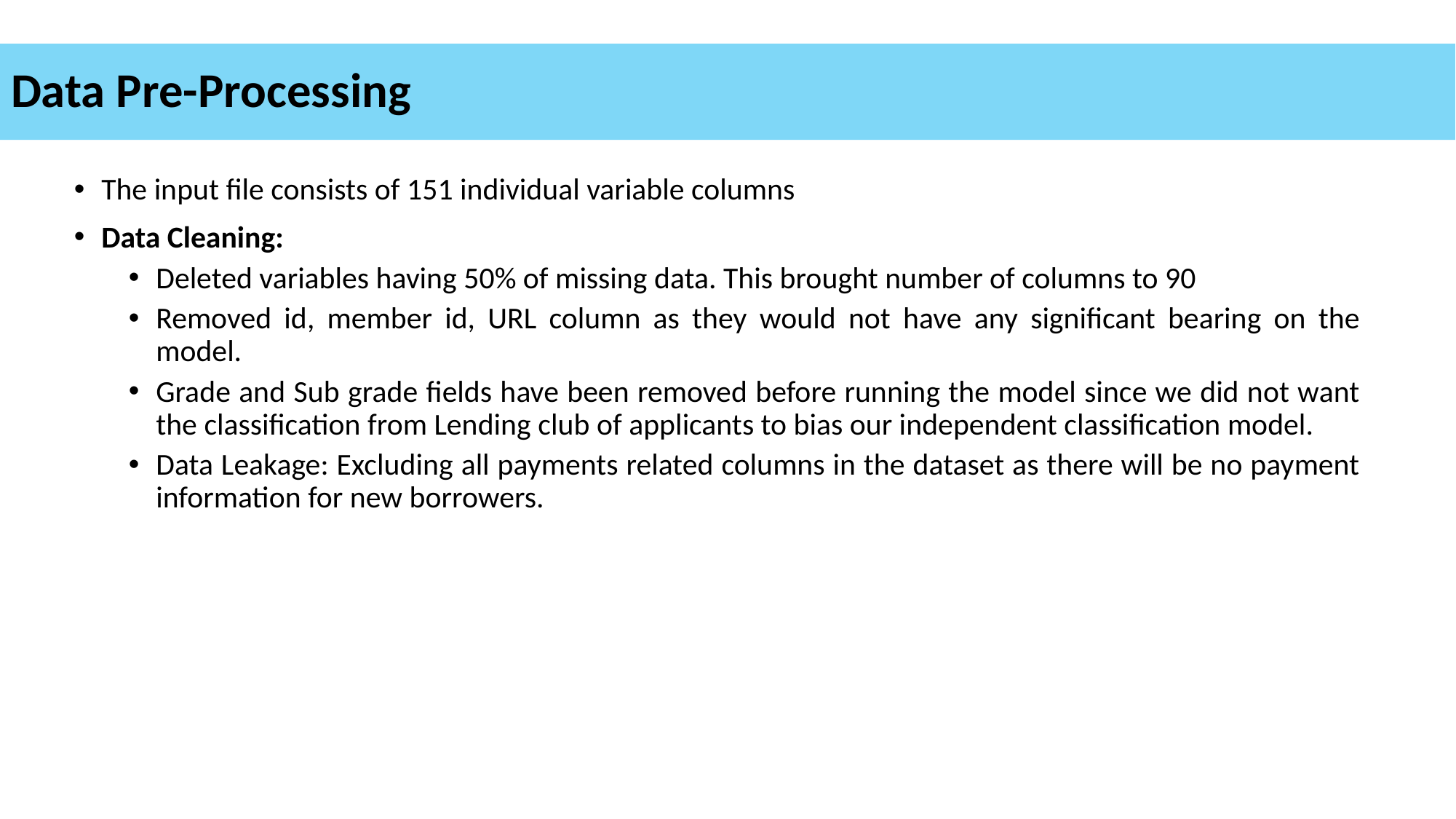

# Data Pre-Processing
The input file consists of 151 individual variable columns
Data Cleaning:
Deleted variables having 50% of missing data. This brought number of columns to 90
Removed id, member id, URL column as they would not have any significant bearing on the model.
Grade and Sub grade fields have been removed before running the model since we did not want the classification from Lending club of applicants to bias our independent classification model.
Data Leakage: Excluding all payments related columns in the dataset as there will be no payment information for new borrowers.